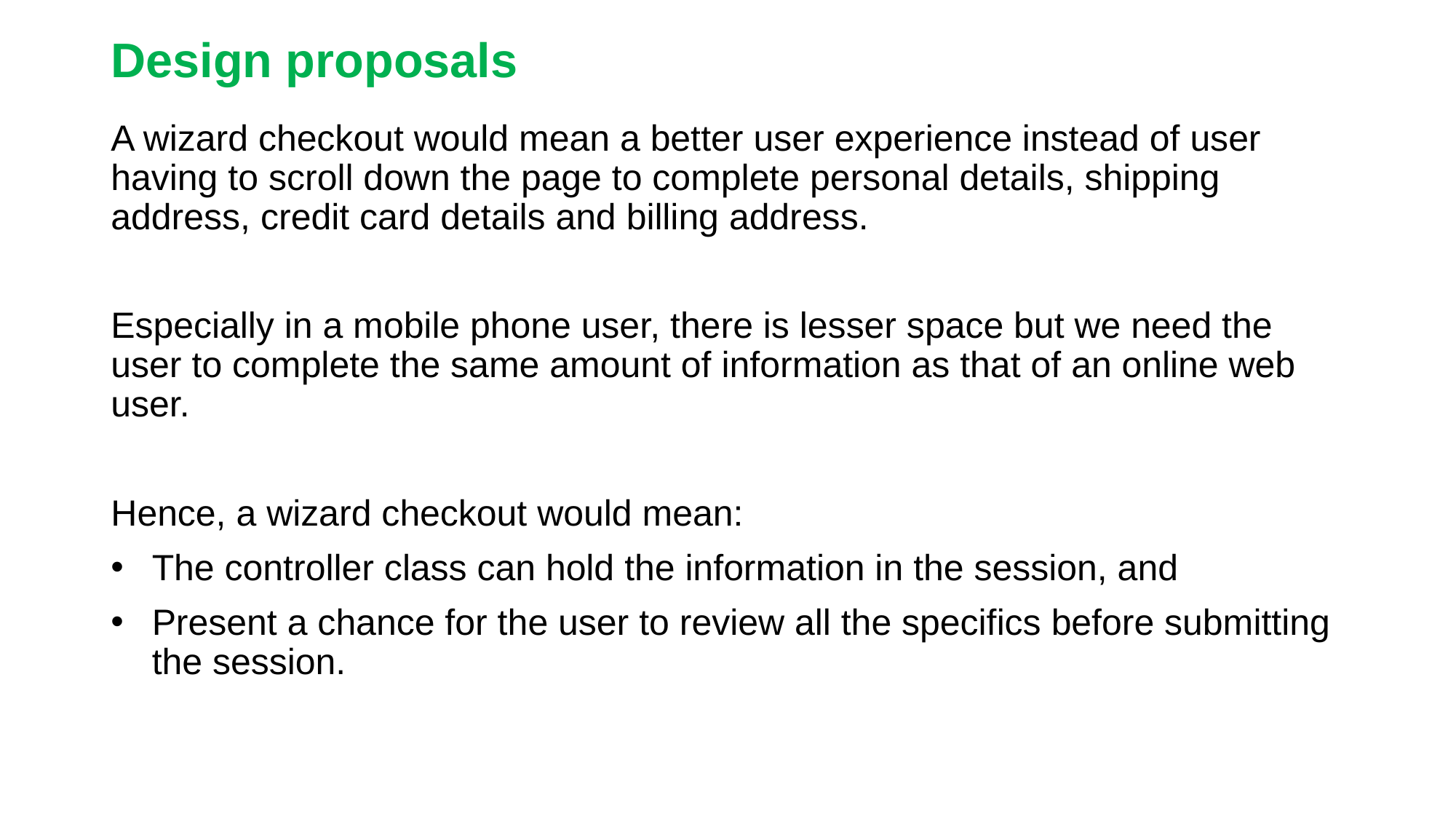

# Design proposals
A wizard checkout would mean a better user experience instead of user having to scroll down the page to complete personal details, shipping address, credit card details and billing address.

Especially in a mobile phone user, there is lesser space but we need the user to complete the same amount of information as that of an online web user.

Hence, a wizard checkout would mean:
The controller class can hold the information in the session, and
Present a chance for the user to review all the specifics before submitting the session.